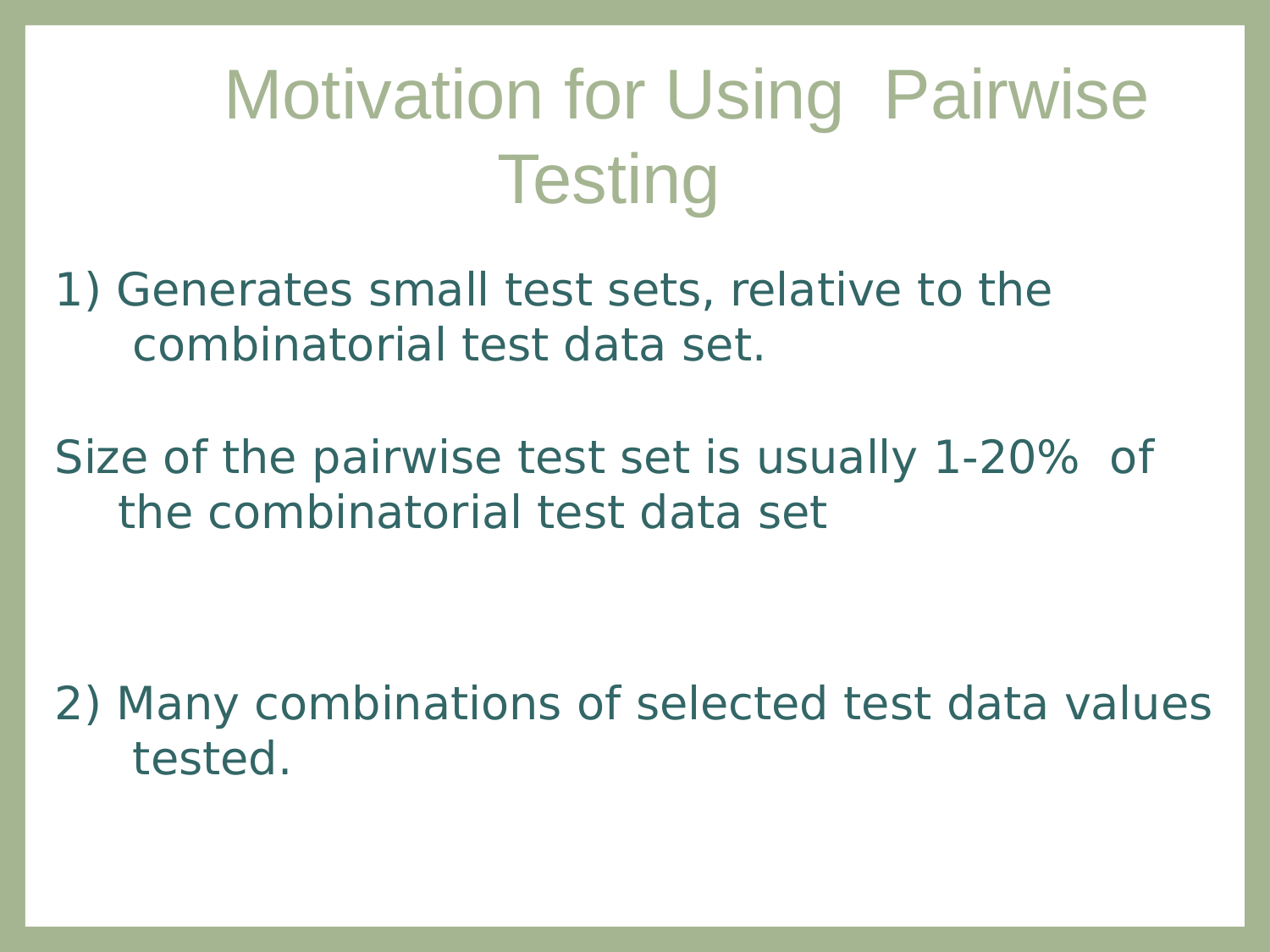

# Motivation for Using  Pairwise	Testing
1) Generates small test sets, relative to the  combinatorial test data set.

Size of the pairwise test set is usually 1-20%  of the combinatorial test data set
2) Many combinations of selected test data values  tested.